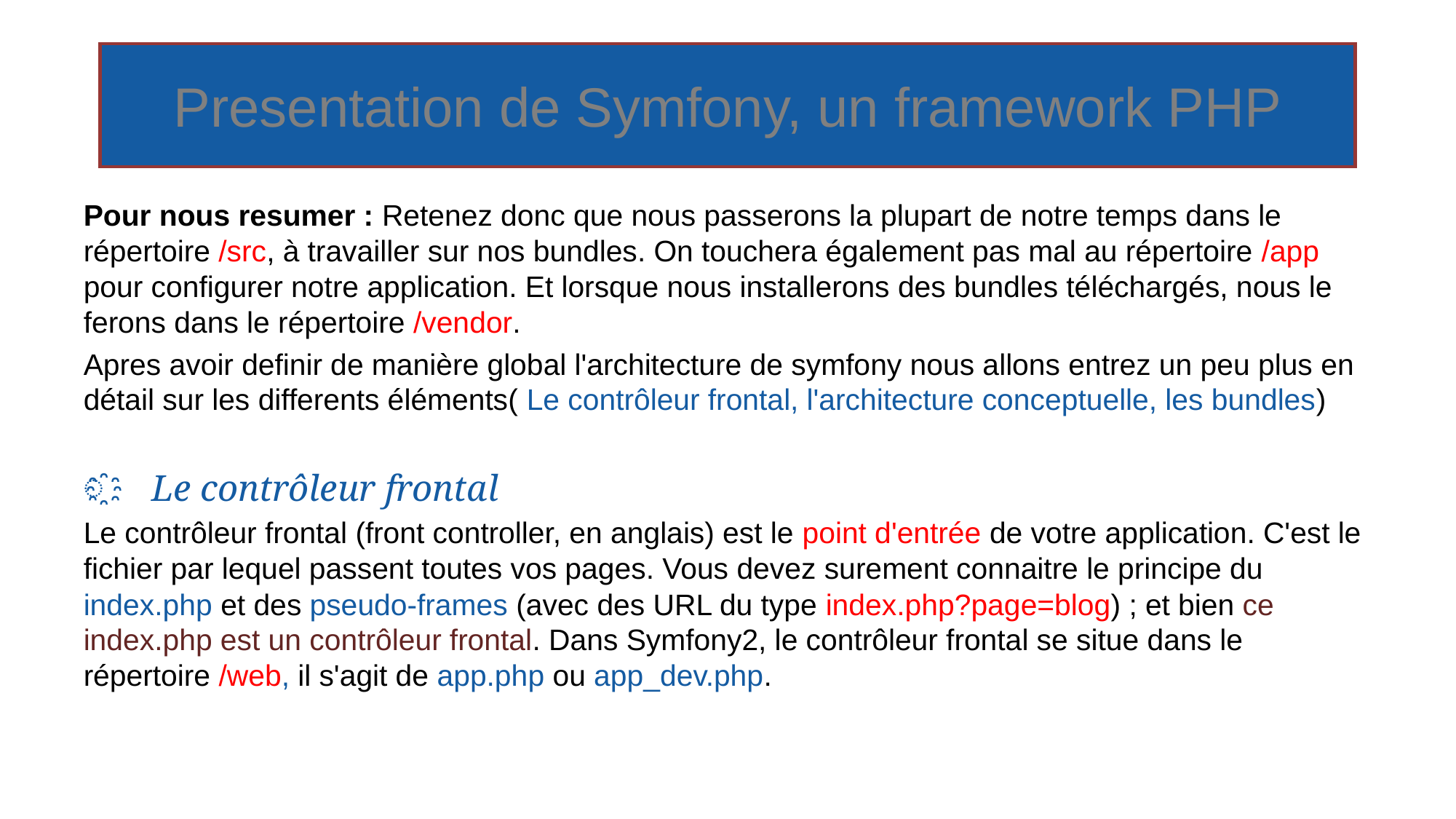

# Presentation de Symfony, un framework PHP
Pour nous resumer : Retenez donc que nous passerons la plupart de notre temps dans le répertoire /src, à travailler sur nos bundles. On touchera également pas mal au répertoire /app pour configurer notre application. Et lorsque nous installerons des bundles téléchargés, nous le ferons dans le répertoire /vendor.
Apres avoir definir de manière global l'architecture de symfony nous allons entrez un peu plus en détail sur les differents éléments( Le contrôleur frontal, l'architecture conceptuelle, les bundles)

   Le contrôleur frontal
Le contrôleur frontal (front controller, en anglais) est le point d'entrée de votre application. C'est le fichier par lequel passent toutes vos pages. Vous devez surement connaitre le principe du index.php et des pseudo-frames (avec des URL du type index.php?page=blog) ; et bien ce index.php est un contrôleur frontal. Dans Symfony2, le contrôleur frontal se situe dans le répertoire /web, il s'agit de app.php ou app_dev.php.